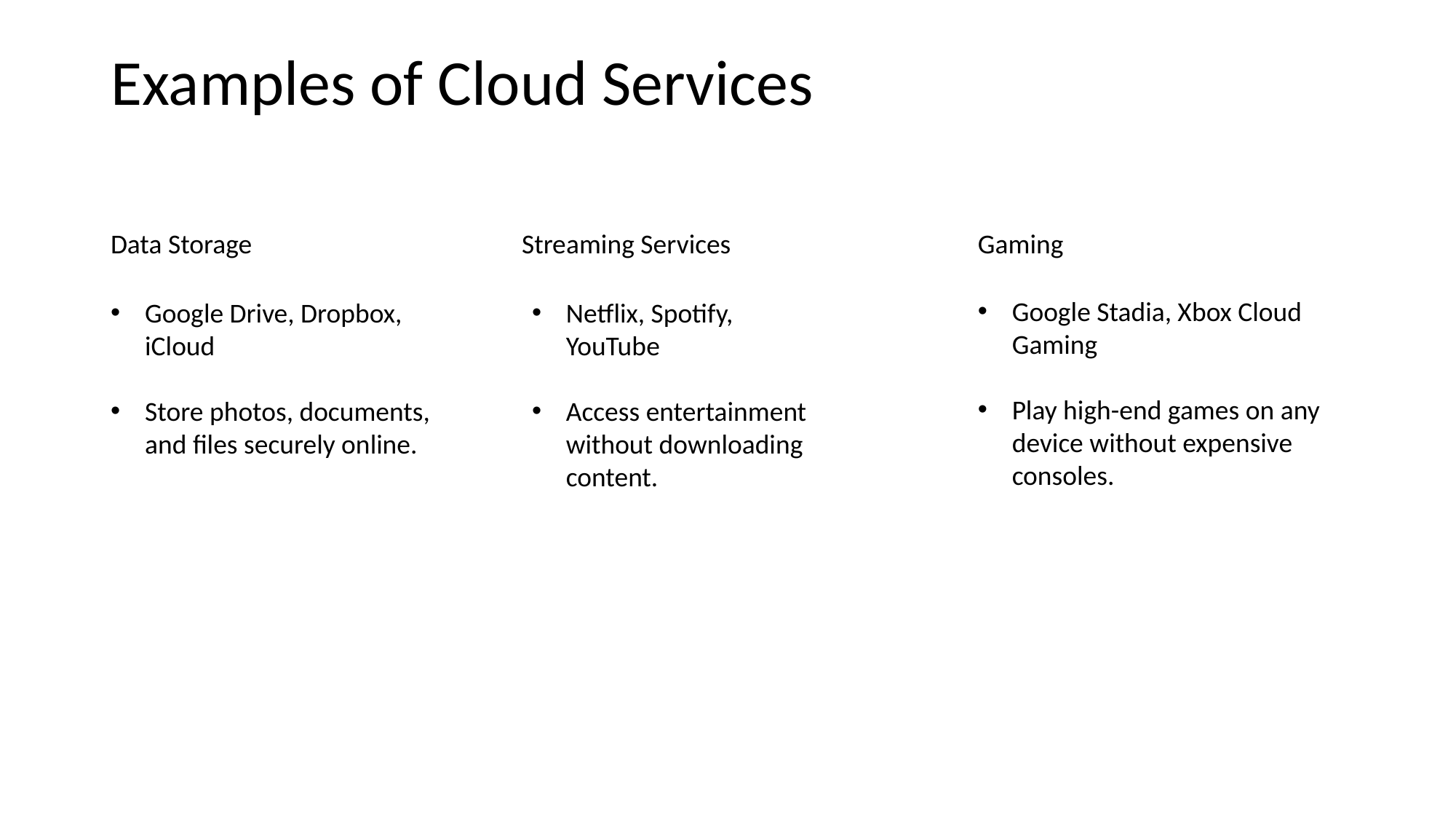

# Examples of Cloud Services
Data Storage
Streaming Services
Gaming
Google Stadia, Xbox Cloud Gaming

Play high-end games on any device without expensive consoles.
Google Drive, Dropbox, iCloud

Store photos, documents, and files securely online.
Netflix, Spotify, YouTube

Access entertainment without downloading content.